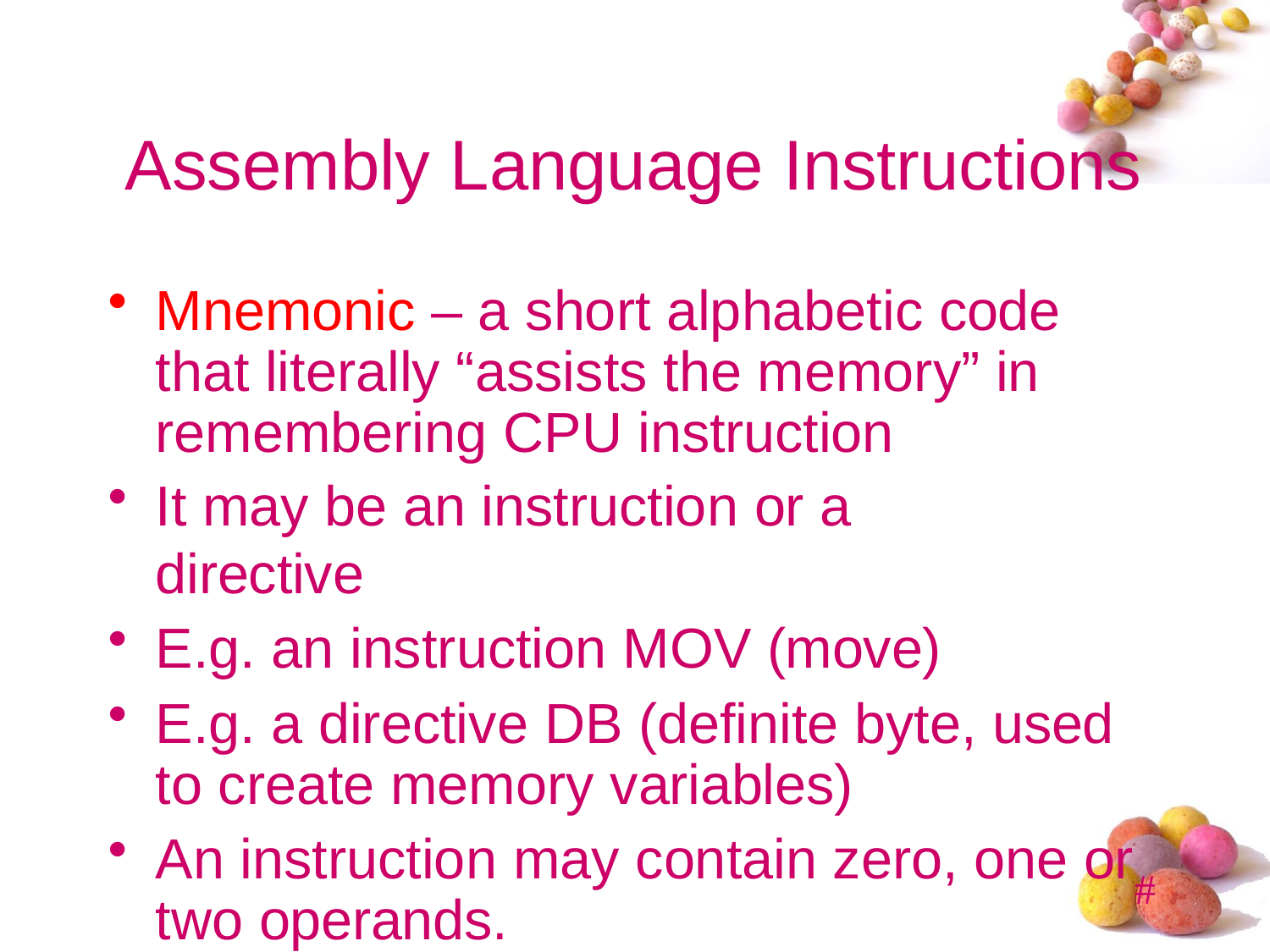

# Assembly Language Instructions
Mnemonic – a short alphabetic code that literally “assists the memory” in remembering CPU instruction
It may be an instruction or a directive
E.g. an instruction MOV (move)
E.g. a directive DB (definite byte, used to create memory variables)
An instruction may contain zero, one or two operands.
#